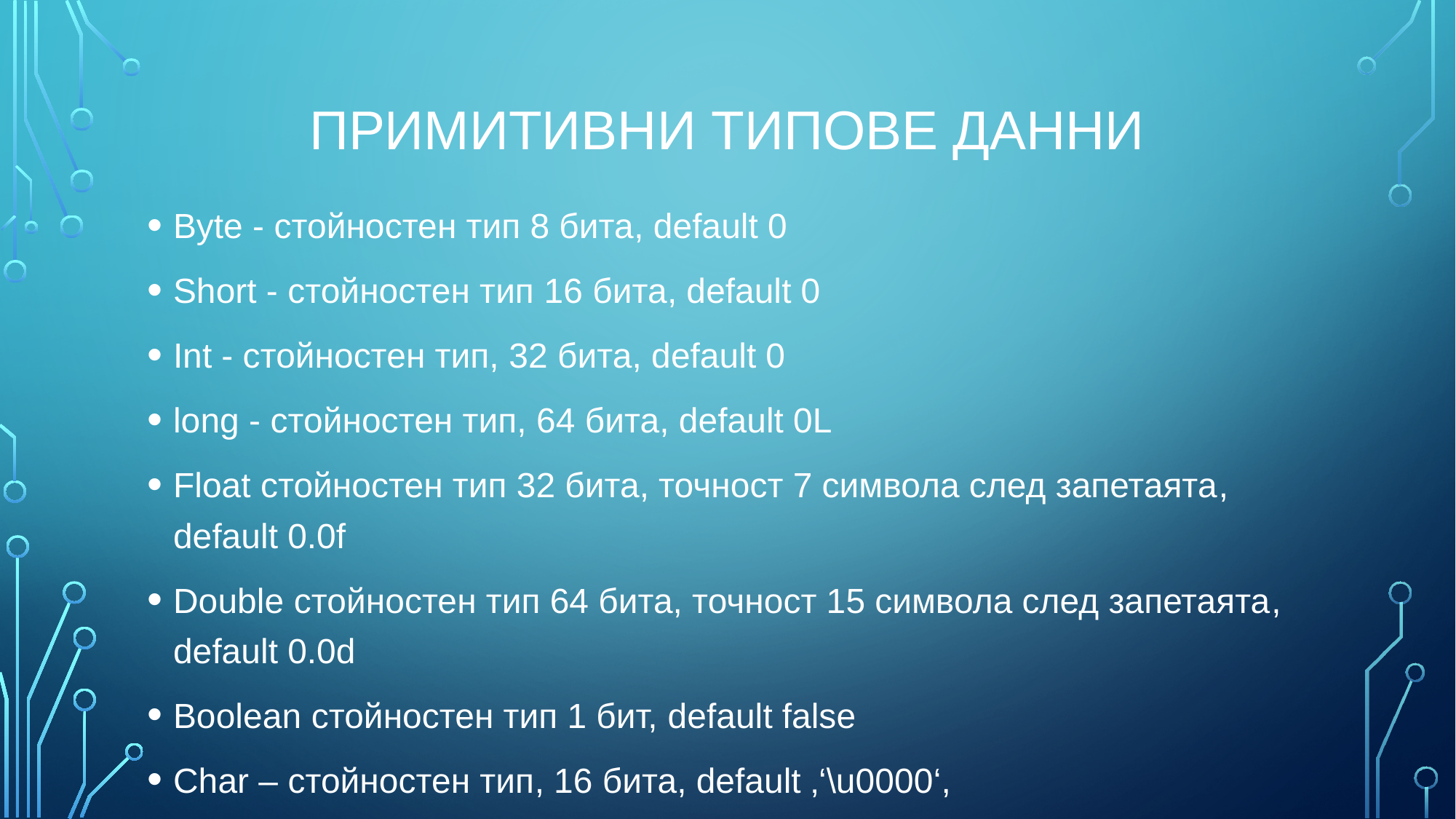

# Примитивни типове данни
Byte - стойностен тип 8 бита, default 0
Short - стойностен тип 16 бита, default 0
Int - стойностен тип, 32 бита, default 0
long - стойностен тип, 64 бита, default 0L
Float стойностен тип 32 бита, точност 7 символа след запетаята, default 0.0f
Double стойностен тип 64 бита, точност 15 символа след запетаята, default 0.0d
Boolean стойностен тип 1 бит, default false
Char – стойностен тип, 16 бита, default ‚‘\u0000‘,